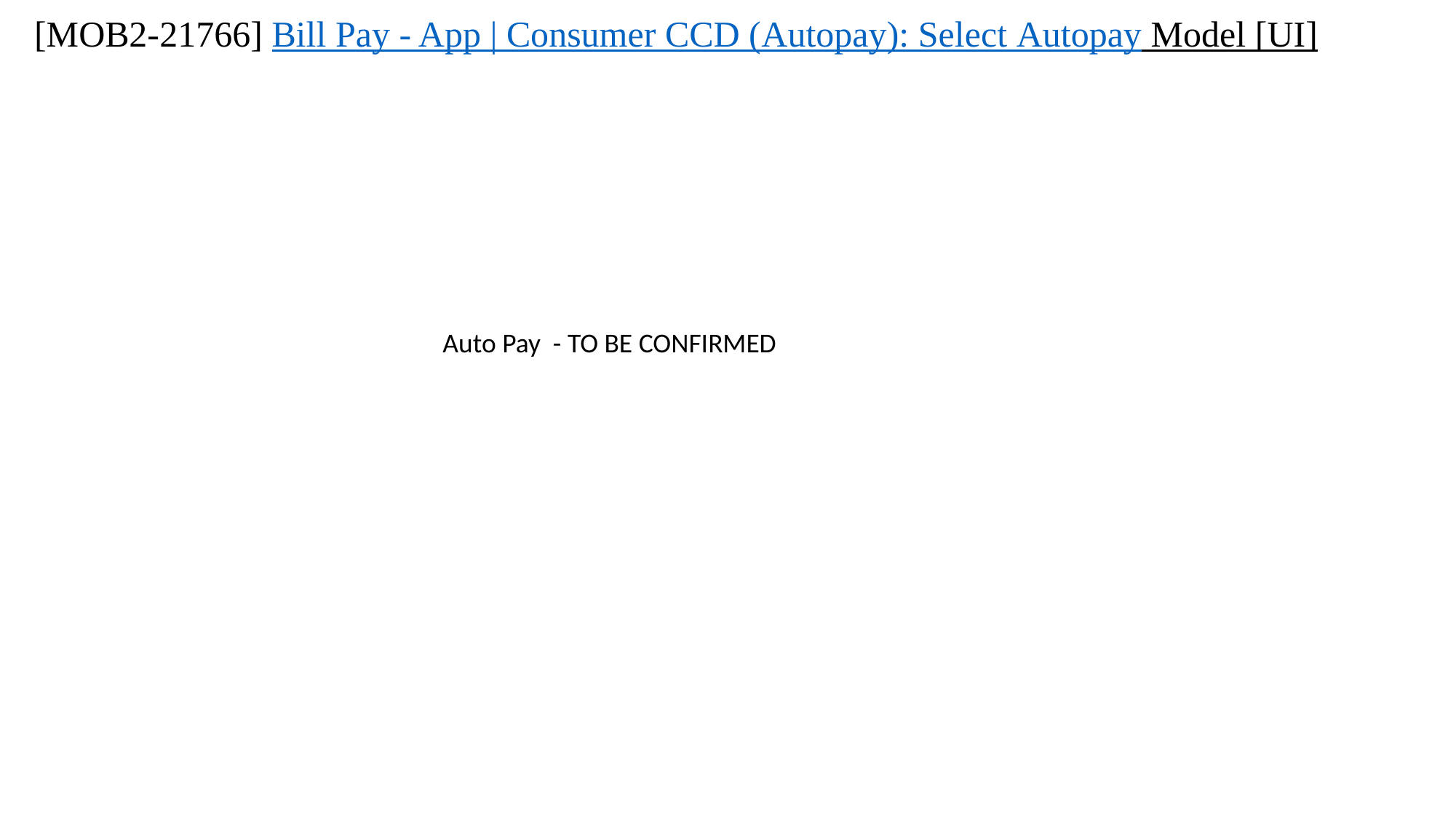

# [MOB2-21766] Bill Pay - App | Consumer CCD (Autopay): Select Autopay Model [UI]
Auto Pay  - TO BE CONFIRMED